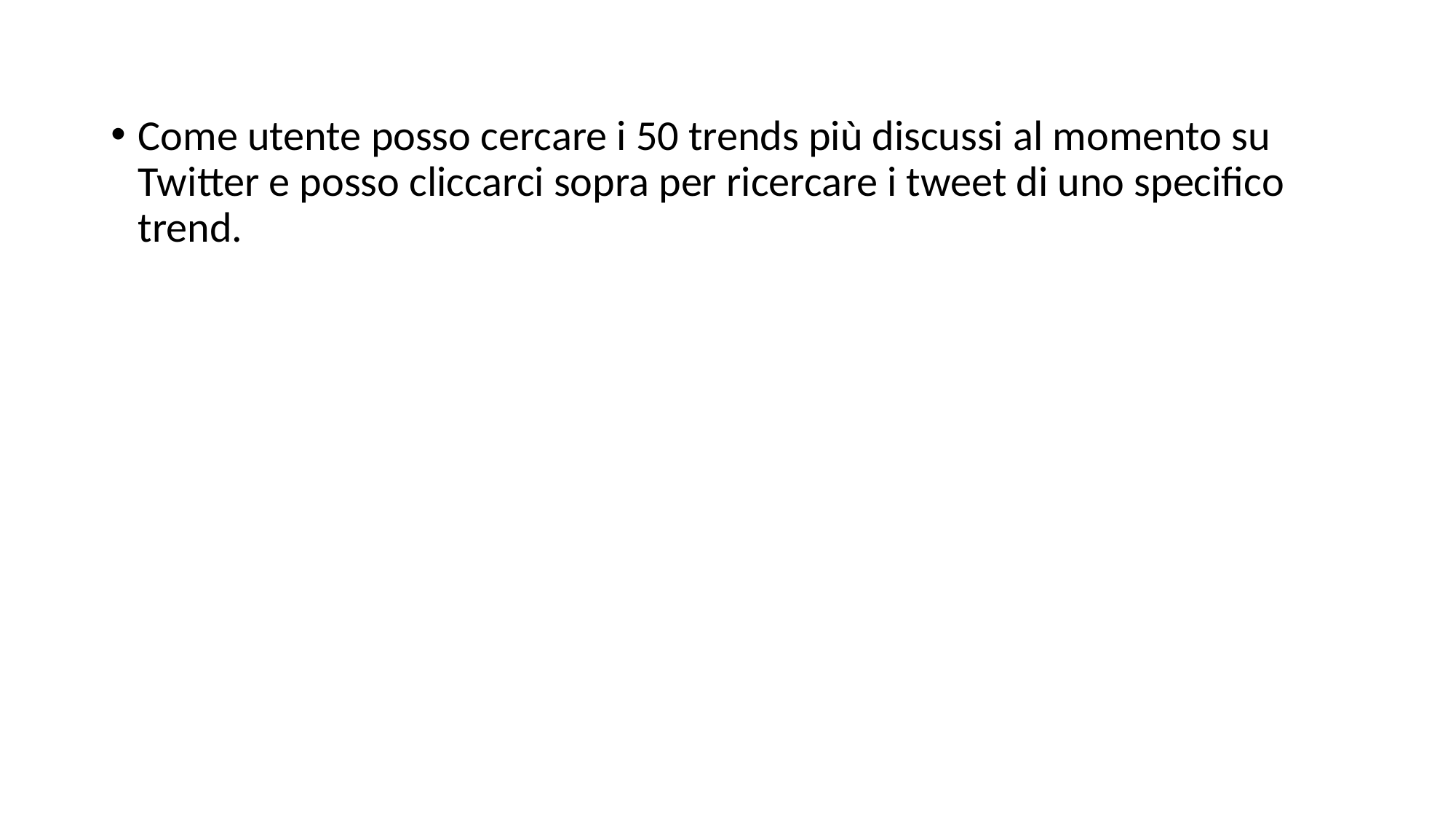

Come utente posso cercare i 50 trends più discussi al momento su Twitter e posso cliccarci sopra per ricercare i tweet di uno specifico trend.